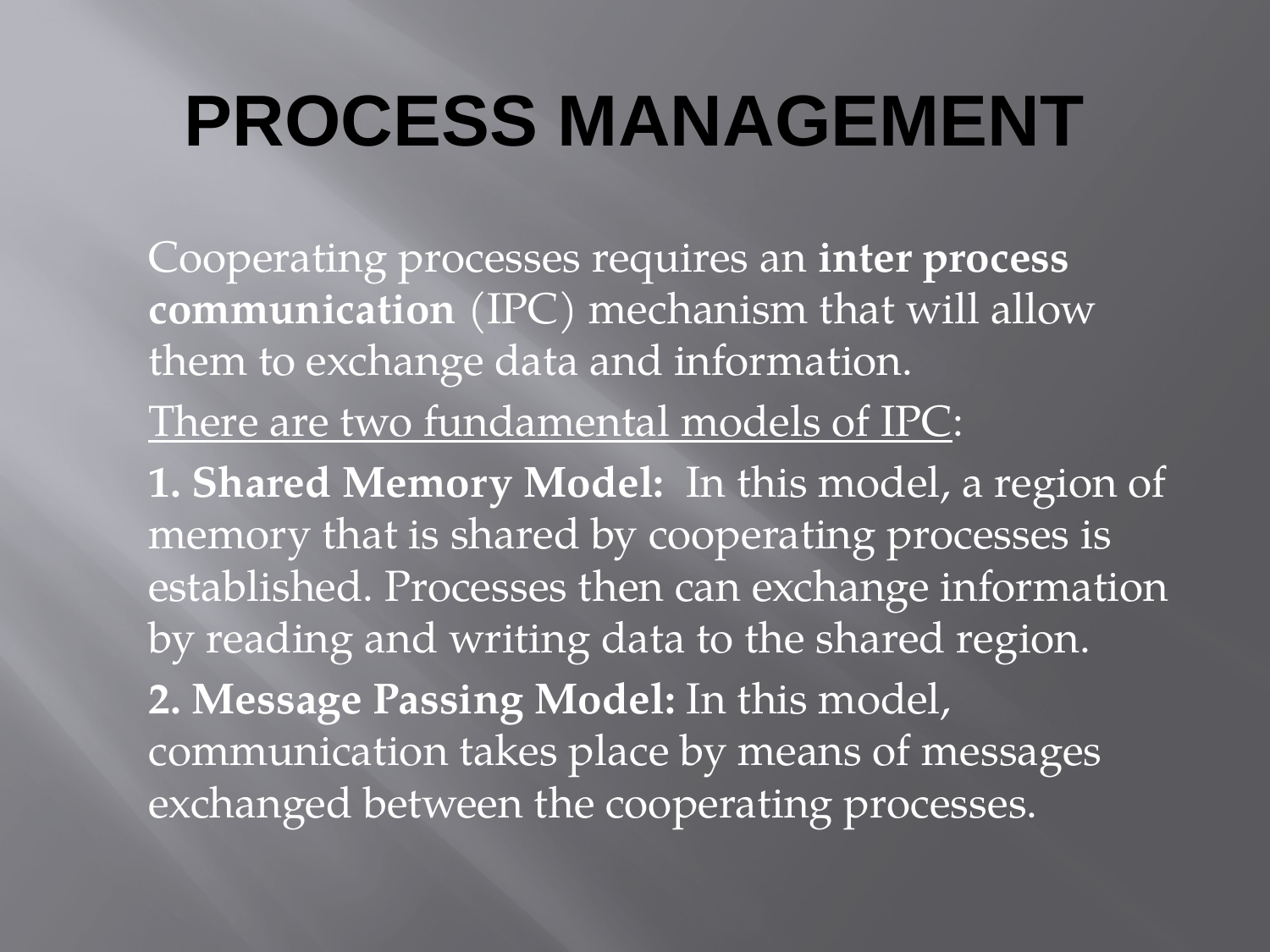

# PROCESS MANAGEMENT
	Cooperating processes requires an inter process communication (IPC) mechanism that will allow them to exchange data and information.
	There are two fundamental models of IPC:
	1. Shared Memory Model:  In this model, a region of memory that is shared by cooperating processes is established. Processes then can exchange information by reading and writing data to the shared region.
	2. Message Passing Model: In this model, communication takes place by means of messages exchanged between the cooperating processes.